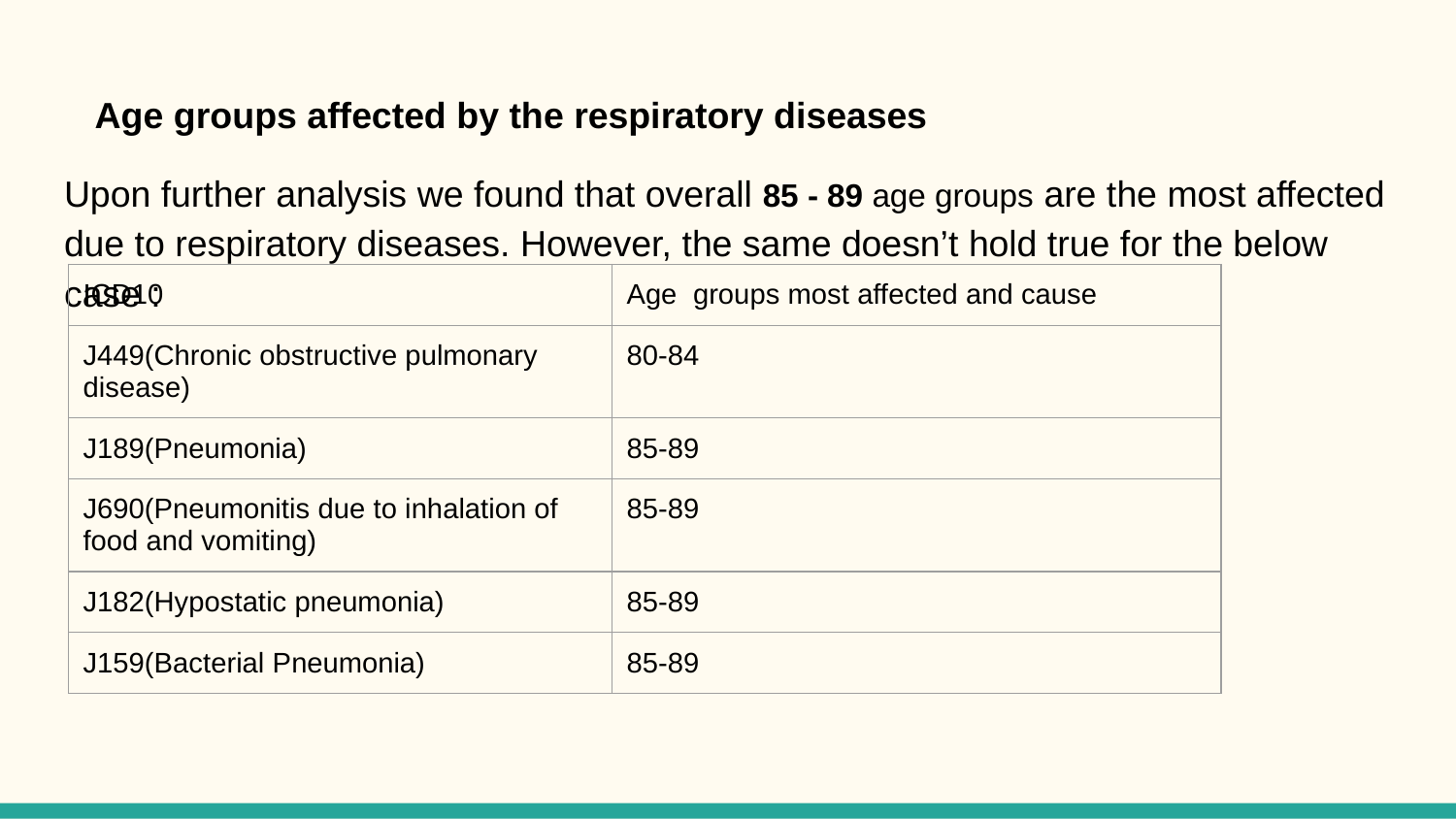

# Age groups affected by the respiratory diseases
Upon further analysis we found that overall 85 - 89 age groups are the most affected due to respiratory diseases. However, the same doesn’t hold true for the below case :

| ICD10 | Age groups most affected and cause |
| --- | --- |
| J449(Chronic obstructive pulmonary disease) | 80-84 |
| J189(Pneumonia) | 85-89 |
| J690(Pneumonitis due to inhalation of food and vomiting) | 85-89 |
| J182(Hypostatic pneumonia) | 85-89 |
| J159(Bacterial Pneumonia) | 85-89 |